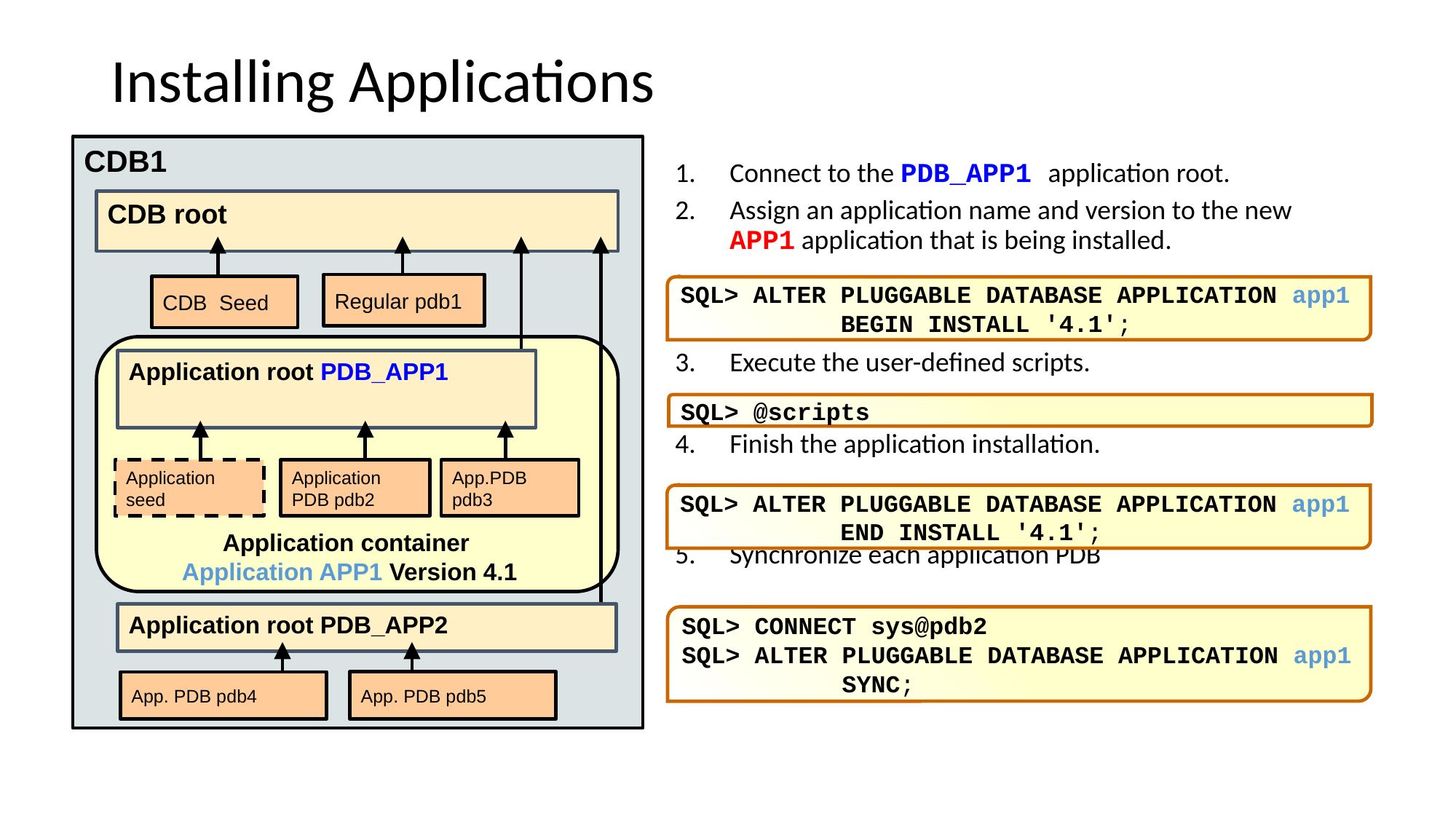

# Installing Applications

CDB1
Connect to the PDB_APP1 application root.
Assign an application name and version to the new APP1 application that is being installed.

Execute the user-defined scripts.

Finish the application installation.

Synchronize each application PDB
CDB root
Regular pdb1
CDB  Seed
SQL> ALTER PLUGGABLE DATABASE APPLICATION app1
           BEGIN INSTALL '4.1';

Application root PDB_APP1
SQL> @scripts
Application seed
Application PDB pdb2
App.PDB
pdb3
SQL> ALTER PLUGGABLE DATABASE APPLICATION app1
           END INSTALL '4.1';
Application container
Application APP1 Version 4.1
Application root PDB_APP2
SQL> CONNECT sys@pdb2
SQL> ALTER PLUGGABLE DATABASE APPLICATION app1
           SYNC;
App. PDB pdb5
App. PDB pdb4